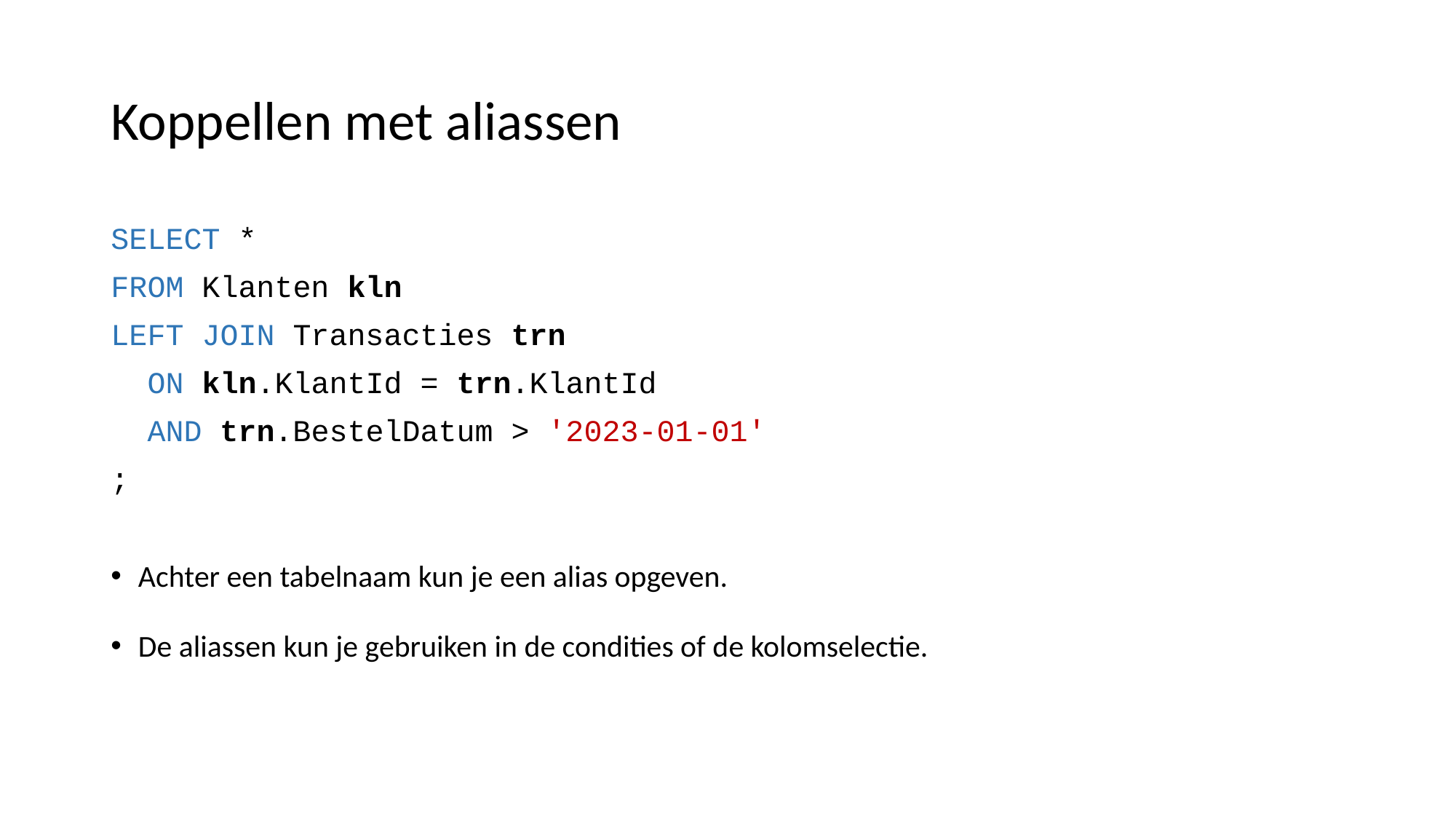

# Koppellen met aliassen
SELECT *
FROM Klanten kln
LEFT JOIN Transacties trn
  ON kln.KlantId = trn.KlantId
  AND trn.BestelDatum > '2023-01-01'
;
Achter een tabelnaam kun je een alias opgeven.
De aliassen kun je gebruiken in de condities of de kolomselectie.